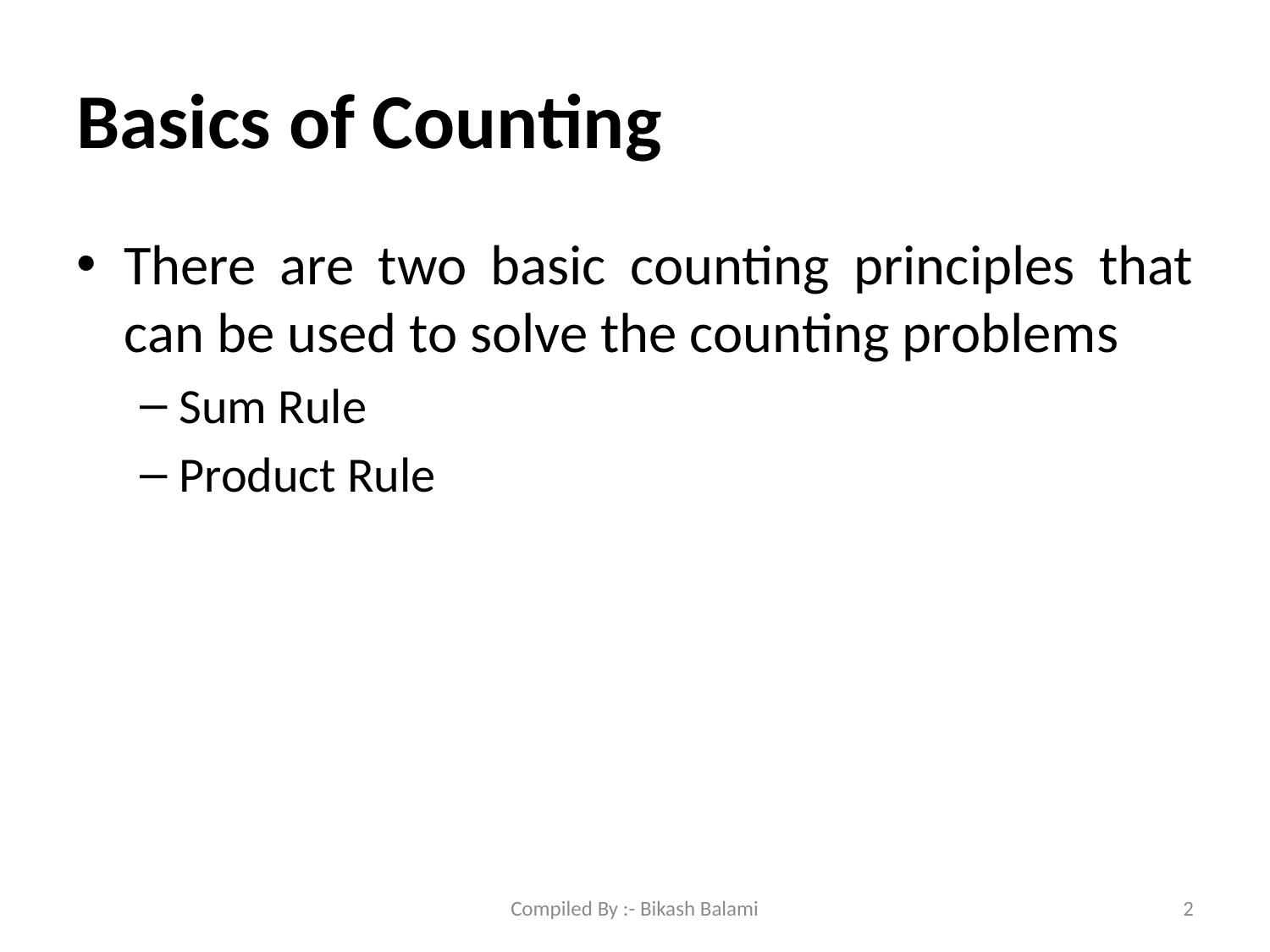

# Basics of Counting
There are two basic counting principles that can be used to solve the counting problems
Sum Rule
Product Rule
Compiled By :- Bikash Balami
2